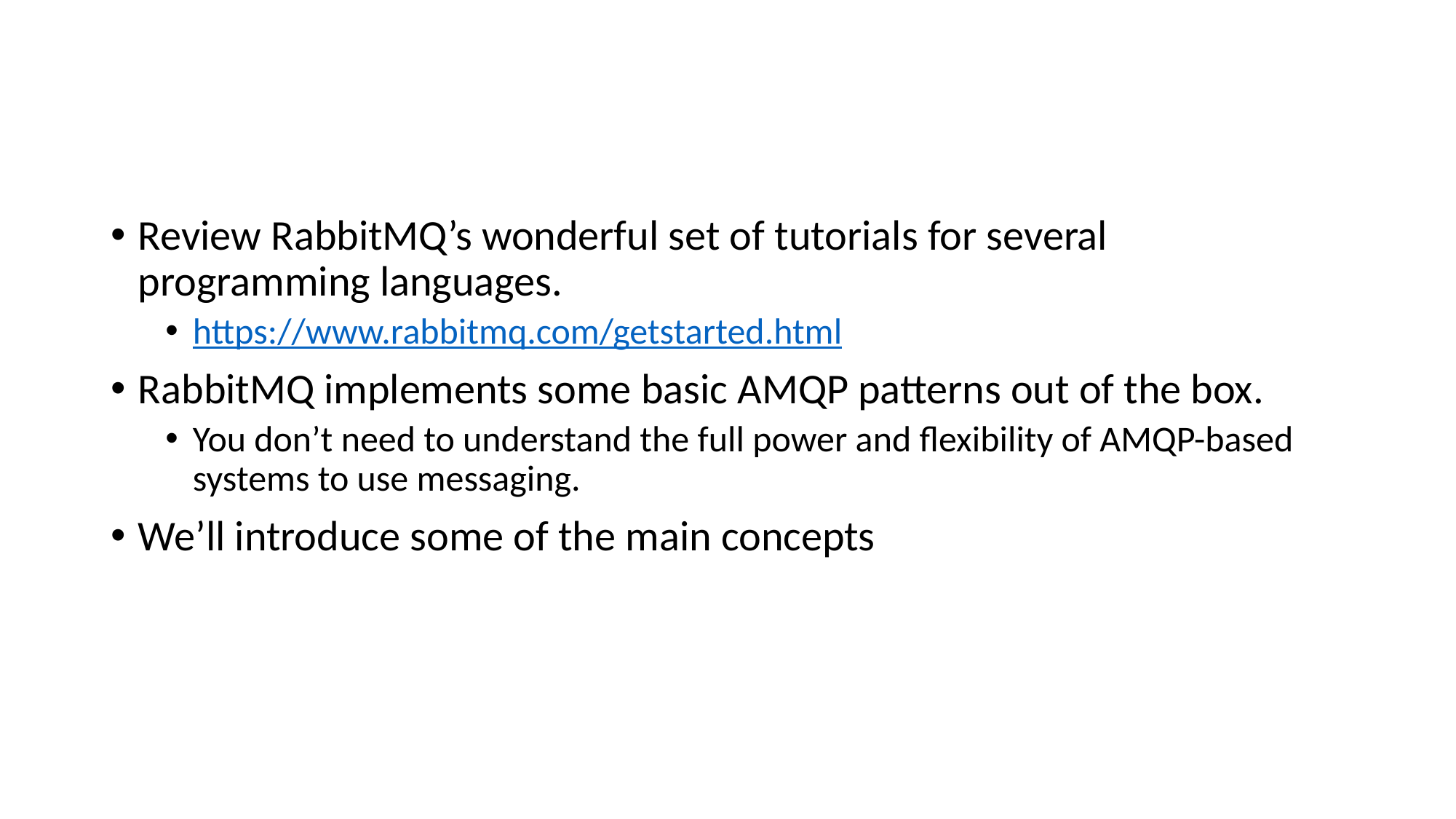

# Messaging Summary
Review RabbitMQ’s wonderful set of tutorials for several programming languages.
https://www.rabbitmq.com/getstarted.html
RabbitMQ implements some basic AMQP patterns out of the box.
You don’t need to understand the full power and flexibility of AMQP-based systems to use messaging.
We’ll introduce some of the main concepts